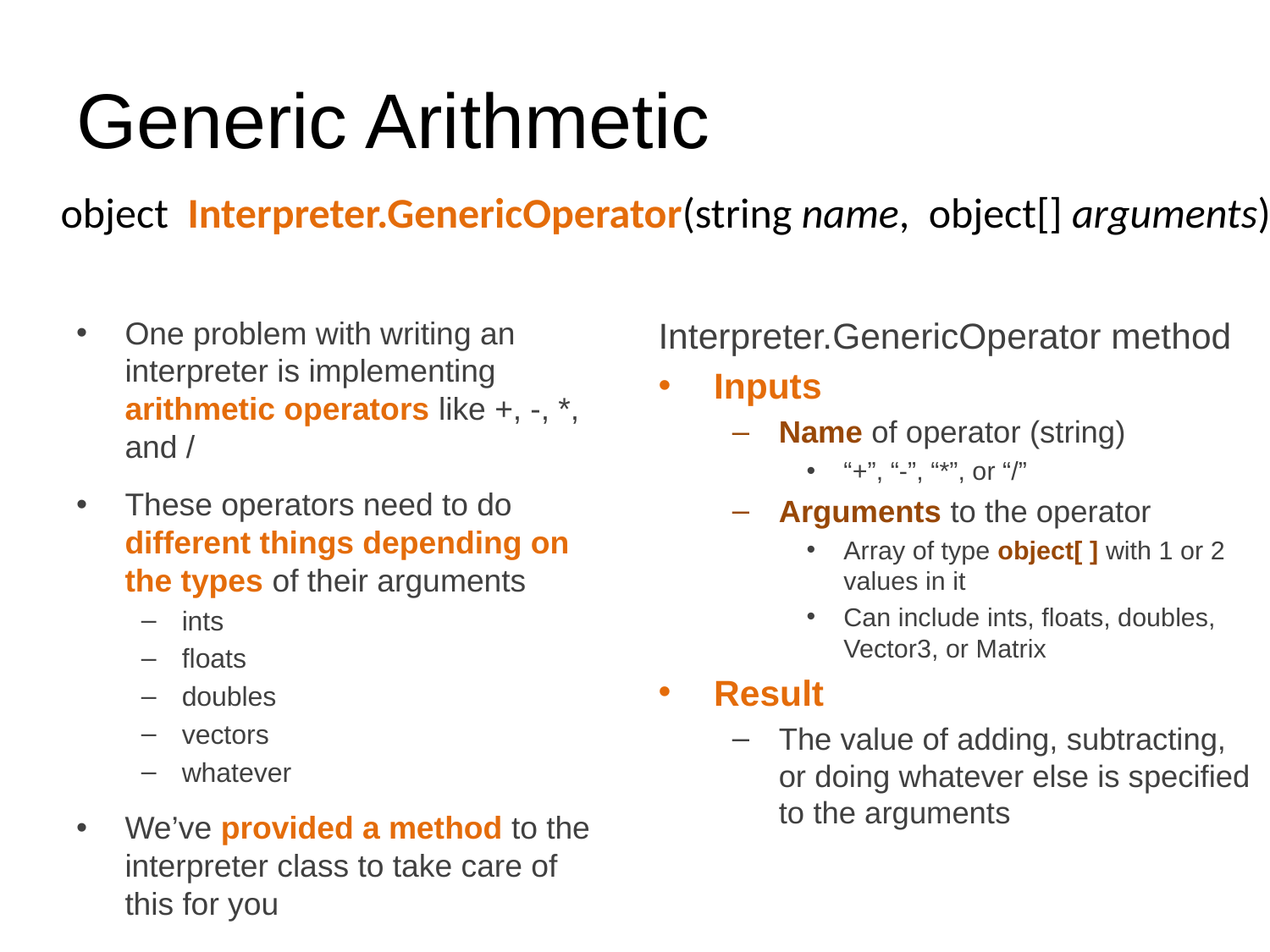

# Generic Arithmetic
object  Interpreter.GenericOperator(string name,  object[] arguments)
One problem with writing an interpreter is implementing arithmetic operators like +, -, *, and /
These operators need to do different things depending on the types of their arguments
ints
floats
doubles
vectors
whatever
We’ve provided a method to the interpreter class to take care of this for you
Interpreter.GenericOperator method
Inputs
Name of operator (string)
“+”, “-”, “*”, or “/”
Arguments to the operator
Array of type object[ ] with 1 or 2 values in it
Can include ints, floats, doubles, Vector3, or Matrix
Result
The value of adding, subtracting, or doing whatever else is specified to the arguments